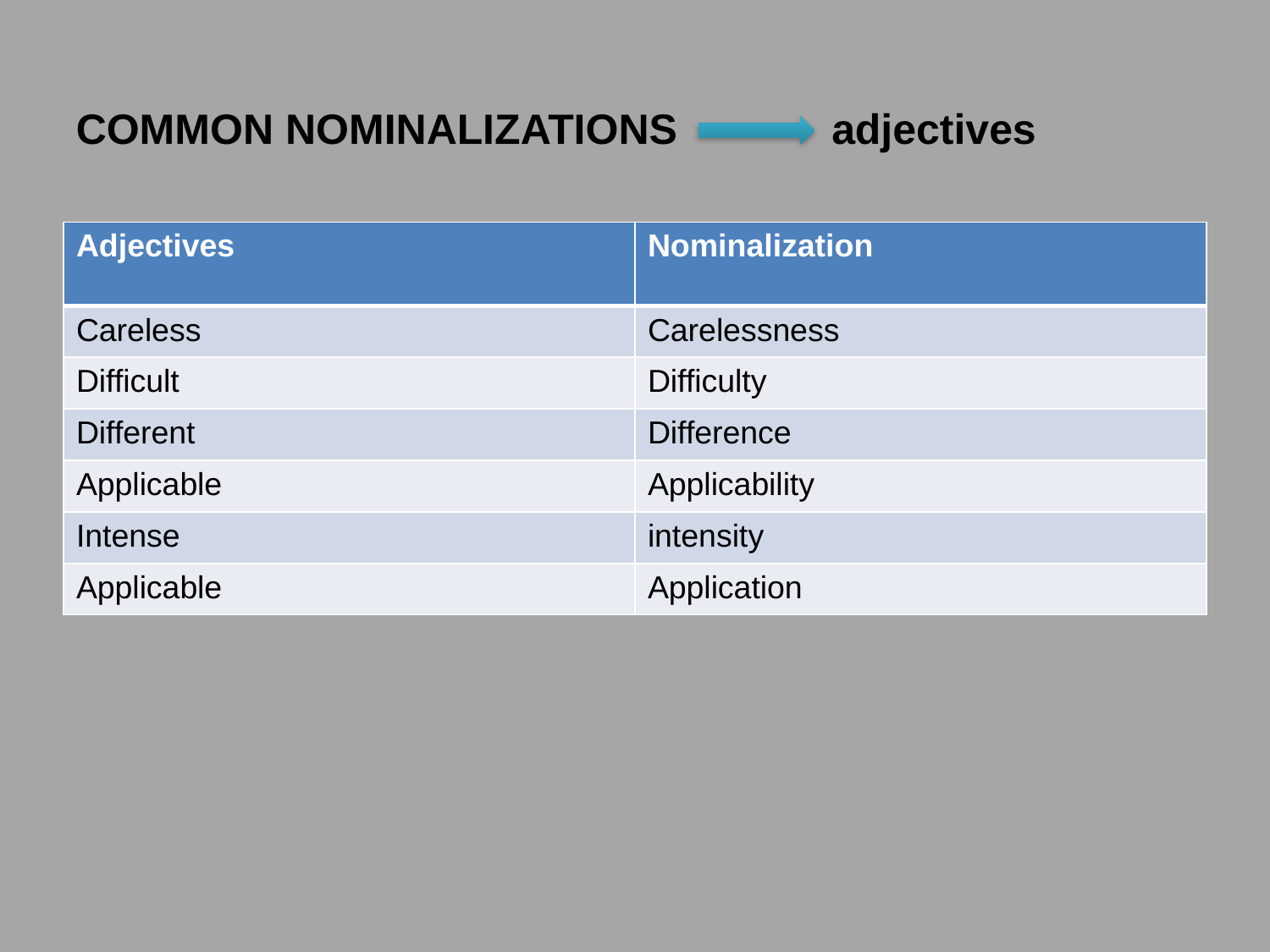

# COMMON NOMINALIZATIONS             adjectives

| Adjectives | Nominalization |
| --- | --- |
| Careless | Carelessness |
| Difficult | Difficulty |
| Different | Difference |
| Applicable | Applicability |
| Intense | intensity |
| Applicable | Application |